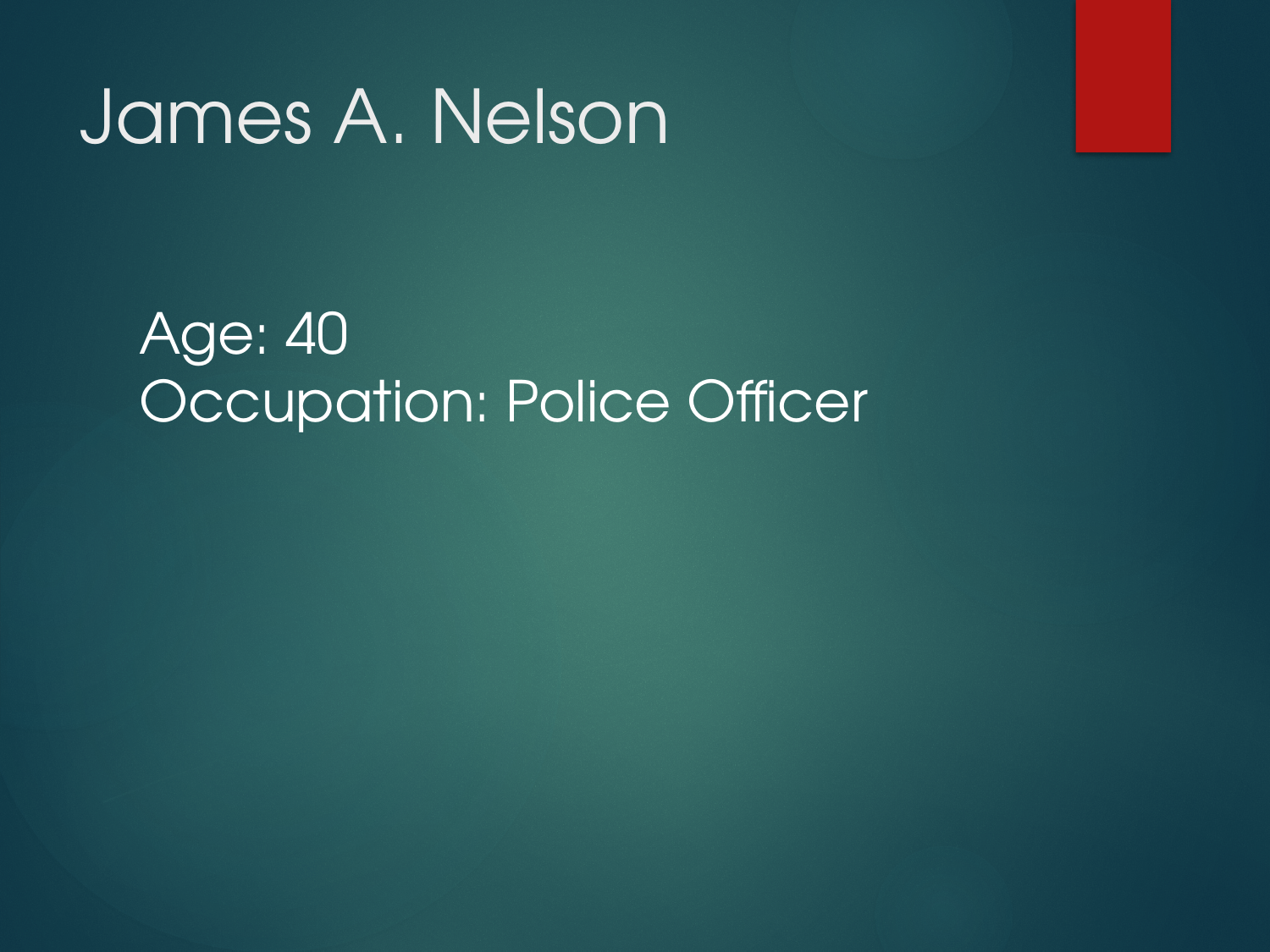

# James A. Nelson

Age: 40
Occupation: Police Officer